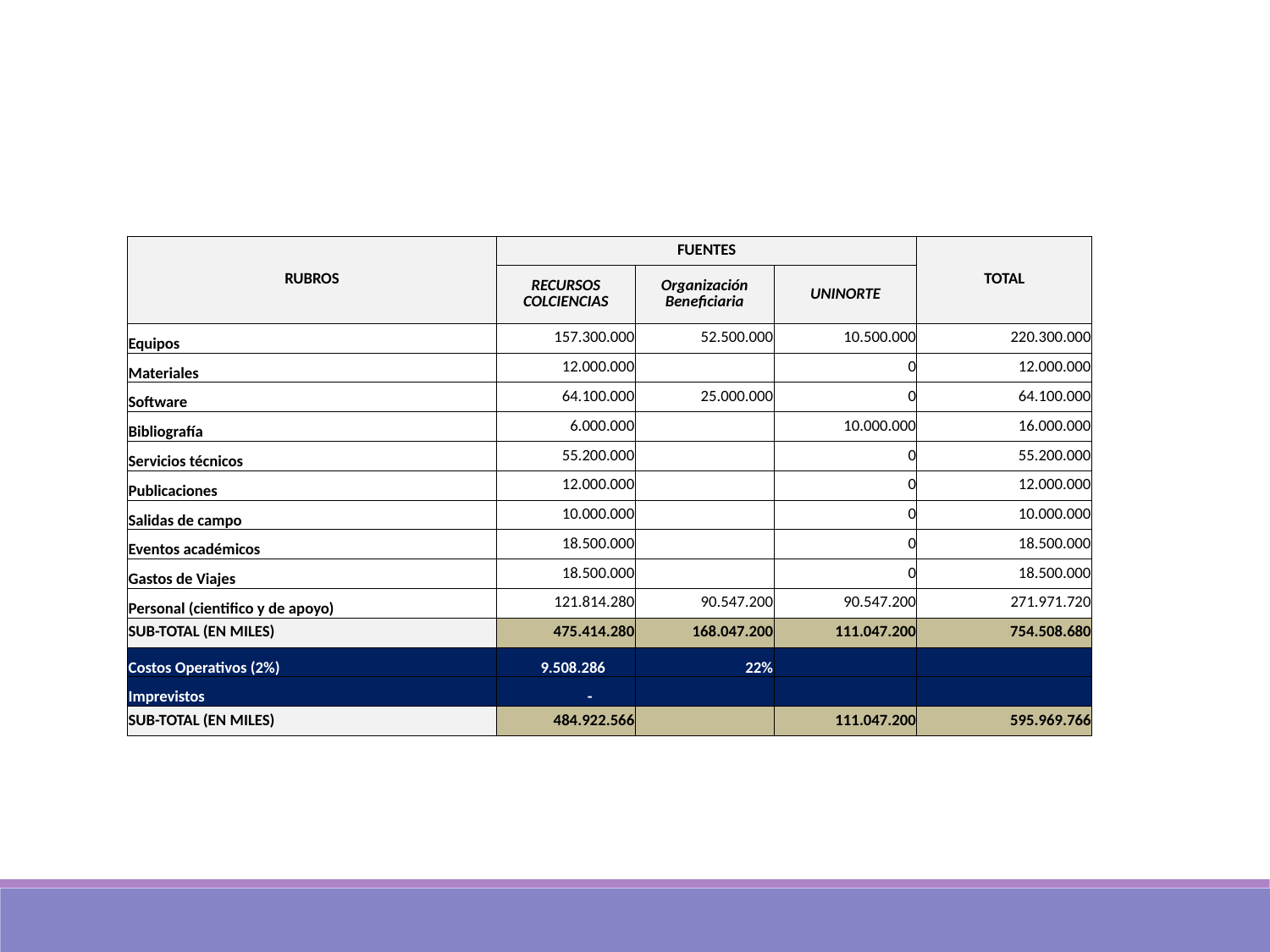

|  | RUBROS | FUENTES |  |  | TOTAL |  |
| --- | --- | --- | --- | --- | --- | --- |
|  |  | RECURSOS COLCIENCIAS | Organización Beneficiaria | UNINORTE |  |  |
|  | Equipos | 157.300.000 | 52.500.000 | 10.500.000 | 220.300.000 |  |
|  | Materiales | 12.000.000 |  | 0 | 12.000.000 |  |
|  | Software | 64.100.000 | 25.000.000 | 0 | 64.100.000 |  |
|  | Bibliografía | 6.000.000 |  | 10.000.000 | 16.000.000 |  |
|  | Servicios técnicos | 55.200.000 |  | 0 | 55.200.000 |  |
|  | Publicaciones | 12.000.000 |  | 0 | 12.000.000 |  |
|  | Salidas de campo | 10.000.000 |  | 0 | 10.000.000 |  |
|  | Eventos académicos | 18.500.000 |  | 0 | 18.500.000 |  |
|  | Gastos de Viajes | 18.500.000 |  | 0 | 18.500.000 |  |
|  | Personal (cientifico y de apoyo) | 121.814.280 | 90.547.200 | 90.547.200 | 271.971.720 |  |
|  | SUB-TOTAL (EN MILES) | 475.414.280 | 168.047.200 | 111.047.200 | 754.508.680 |  |
|  | Costos Operativos (2%) | 9.508.286 | 22% |  |  |  |
|  | Imprevistos | - |  |  |  |  |
|  | SUB-TOTAL (EN MILES) | 484.922.566 |  | 111.047.200 | 595.969.766 |  |
|  |  |  |  |  |  |  |